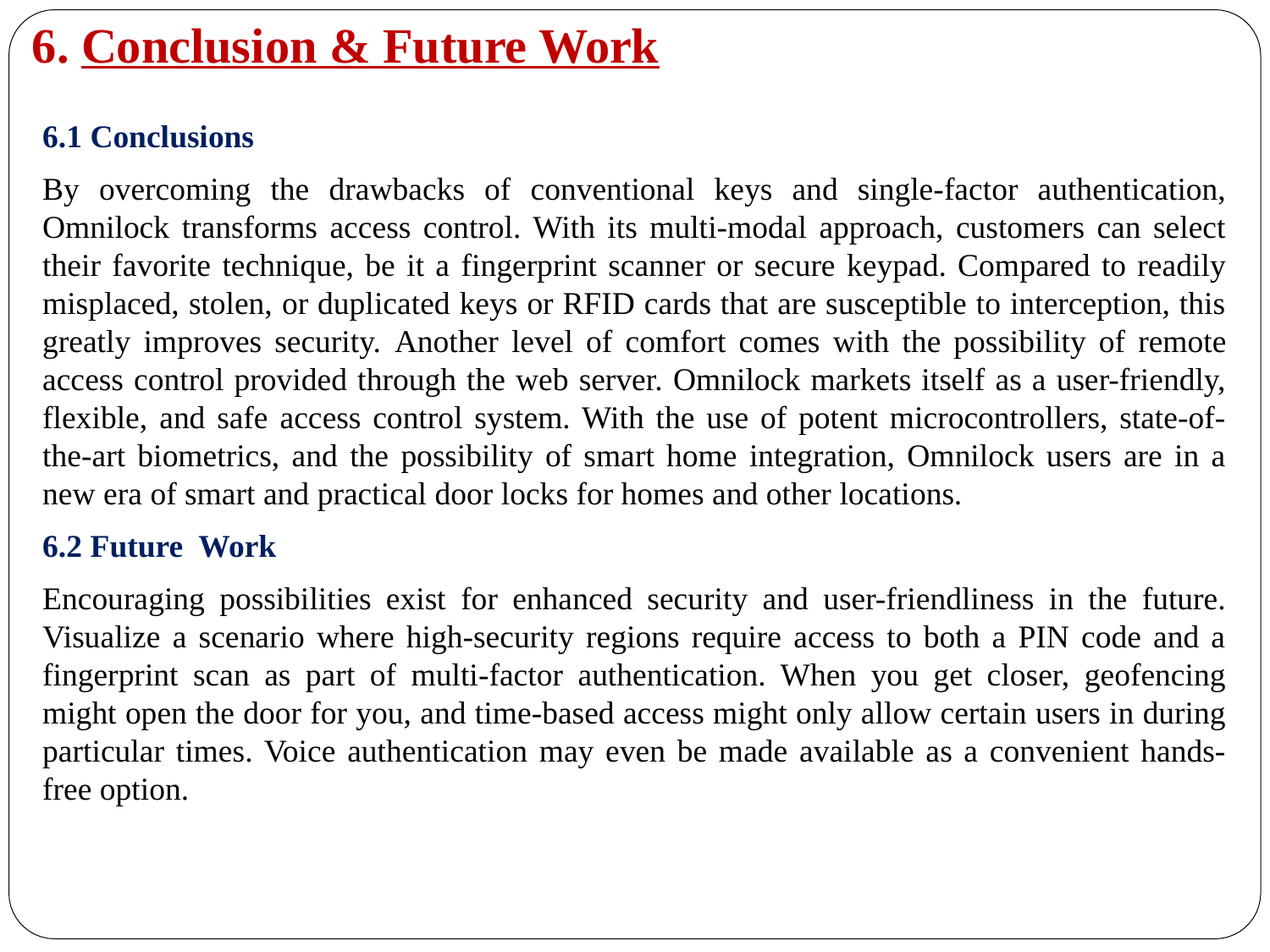

# 6. Conclusion & Future Work
6.1 Conclusions
By overcoming the drawbacks of conventional keys and single-factor authentication, Omnilock transforms access control. With its multi-modal approach, customers can select their favorite technique, be it a fingerprint scanner or secure keypad. Compared to readily misplaced, stolen, or duplicated keys or RFID cards that are susceptible to interception, this greatly improves security. Another level of comfort comes with the possibility of remote access control provided through the web server. Omnilock markets itself as a user-friendly, flexible, and safe access control system. With the use of potent microcontrollers, state-of-the-art biometrics, and the possibility of smart home integration, Omnilock users are in a new era of smart and practical door locks for homes and other locations.
6.2 Future  Work
Encouraging possibilities exist for enhanced security and user-friendliness in the future. Visualize a scenario where high-security regions require access to both a PIN code and a fingerprint scan as part of multi-factor authentication. When you get closer, geofencing might open the door for you, and time-based access might only allow certain users in during particular times. Voice authentication may even be made available as a convenient hands-free option.